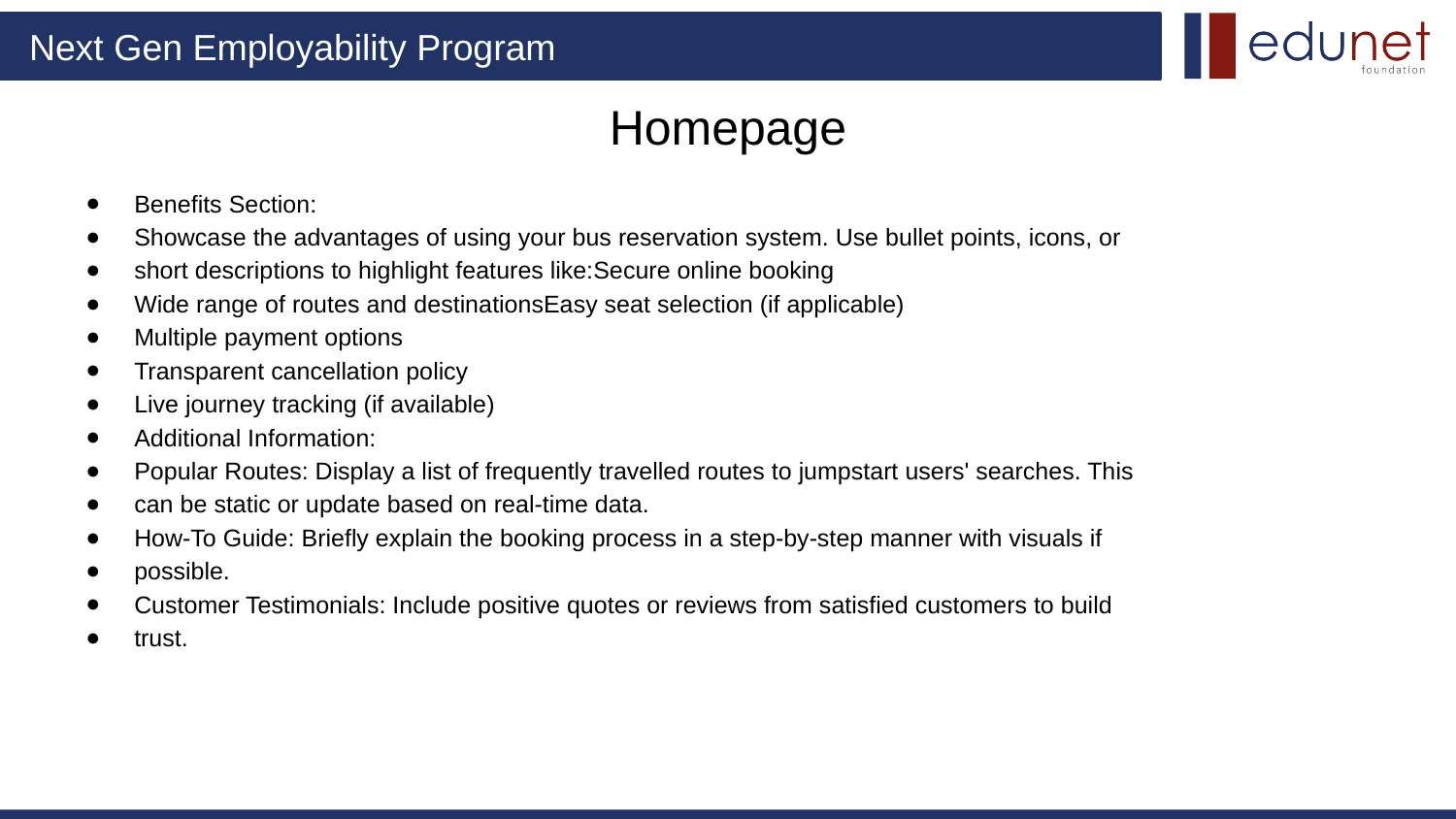

# Homepage
Benefits Section:
Showcase the advantages of using your bus reservation system. Use bullet points, icons, or
short descriptions to highlight features like:Secure online booking
Wide range of routes and destinationsEasy seat selection (if applicable)
Multiple payment options
Transparent cancellation policy
Live journey tracking (if available)
Additional Information:
Popular Routes: Display a list of frequently travelled routes to jumpstart users' searches. This
can be static or update based on real-time data.
How-To Guide: Briefly explain the booking process in a step-by-step manner with visuals if
possible.
Customer Testimonials: Include positive quotes or reviews from satisfied customers to build
trust.